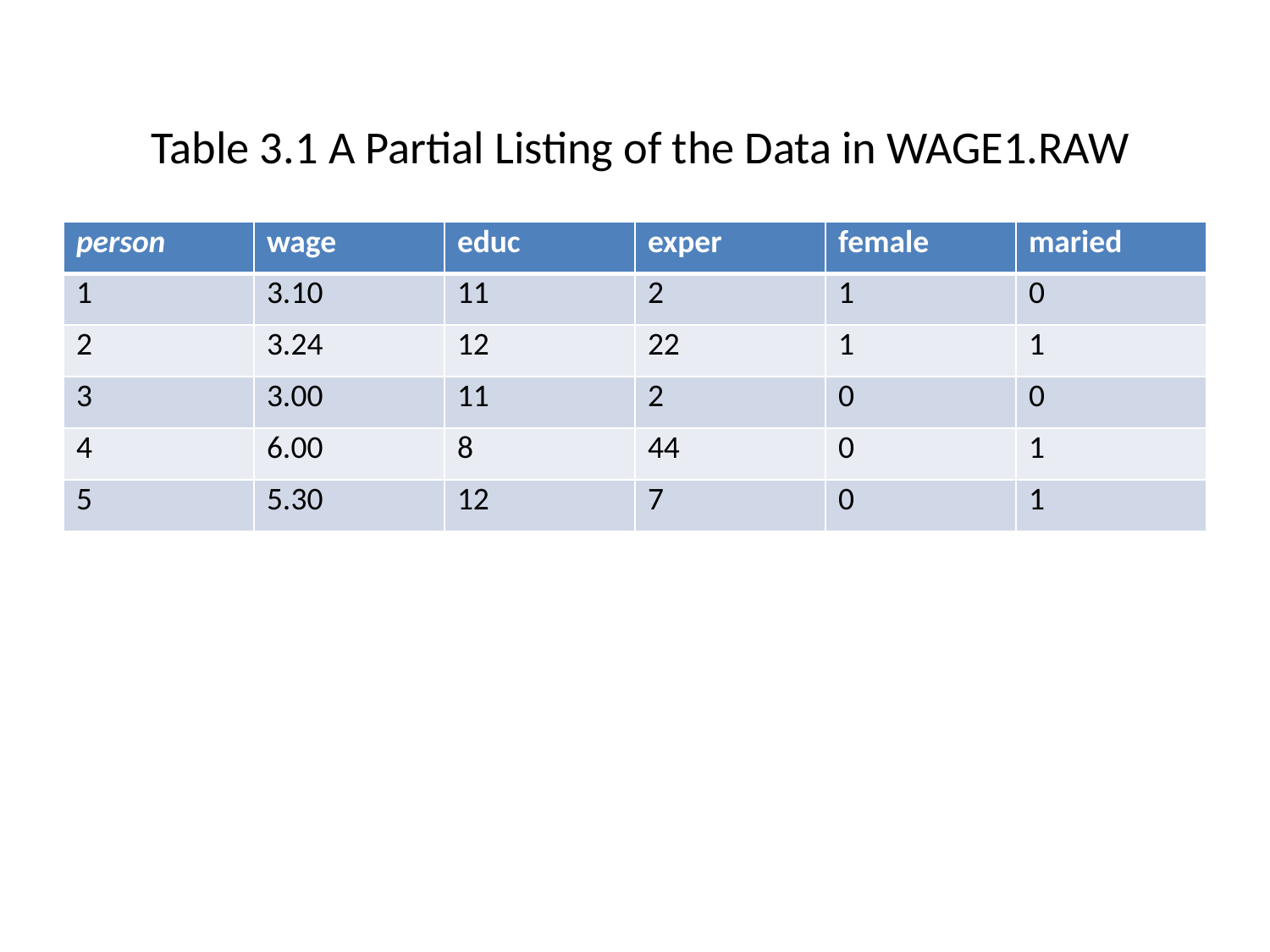

# Table 3.1 A Partial Listing of the Data in WAGE1.RAW
| person | wage | educ | exper | female | maried |
| --- | --- | --- | --- | --- | --- |
| 1 | 3.10 | 11 | 2 | 1 | 0 |
| 2 | 3.24 | 12 | 22 | 1 | 1 |
| 3 | 3.00 | 11 | 2 | 0 | 0 |
| 4 | 6.00 | 8 | 44 | 0 | 1 |
| 5 | 5.30 | 12 | 7 | 0 | 1 |